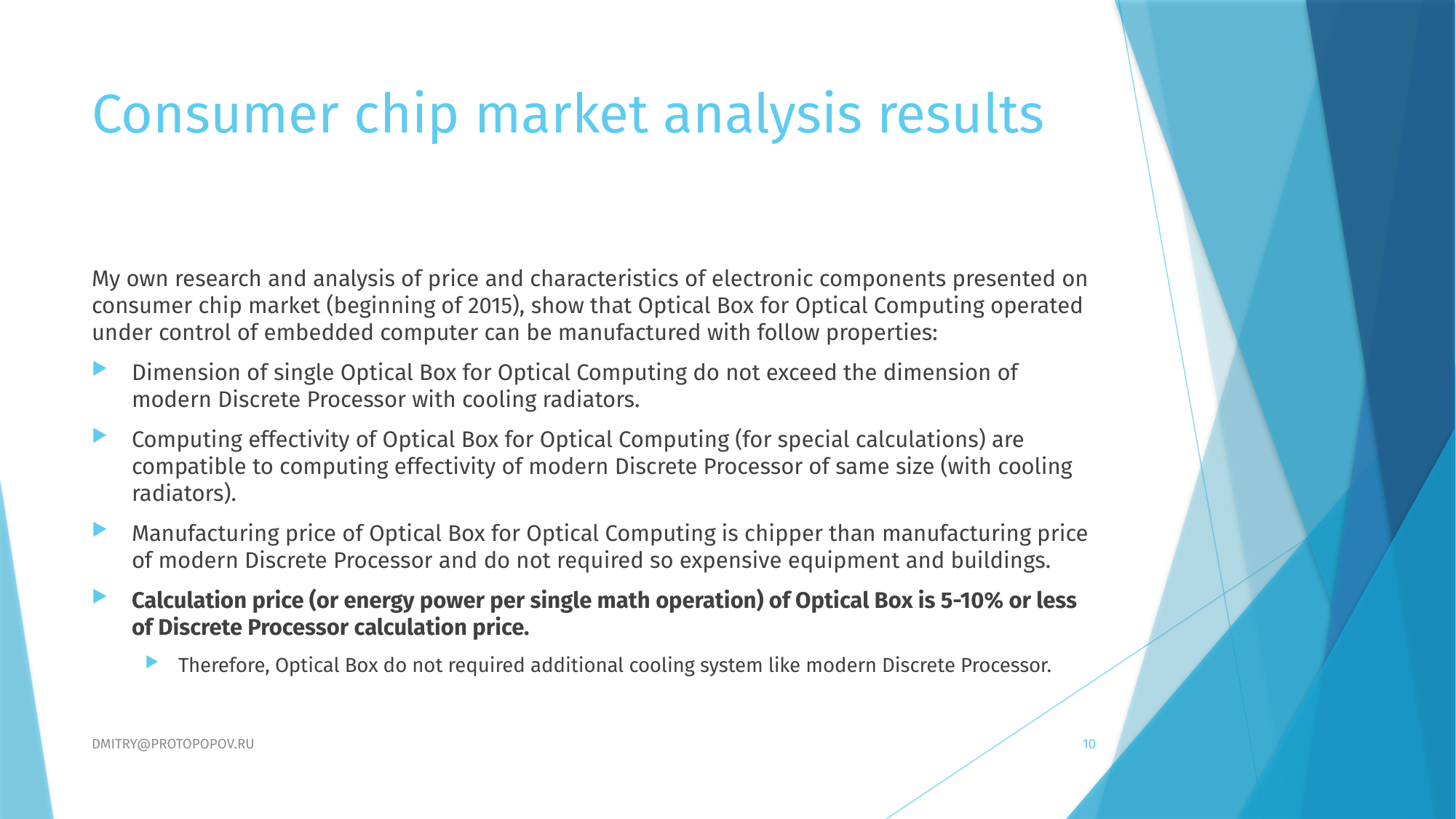

# Consumer chip market analysis results
My own research and analysis of price and characteristics of electronic components presented on consumer chip market (beginning of 2015), show that Optical Box for Optical Computing operated under control of embedded computer can be manufactured with follow properties:
Dimension of single Optical Box for Optical Computing do not exceed the dimension of modern Discrete Processor with cooling radiators.
Computing effectivity of Optical Box for Optical Computing (for special calculations) are compatible to computing effectivity of modern Discrete Processor of same size (with cooling radiators).
Manufacturing price of Optical Box for Optical Computing is chipper than manufacturing price of modern Discrete Processor and do not required so expensive equipment and buildings.
Calculation price (or energy power per single math operation) of Optical Box is 5-10% or less of Discrete Processor calculation price.
Therefore, Optical Box do not required additional cooling system like modern Discrete Processor.
DMITRY@PROTOPOPOV.RU
10